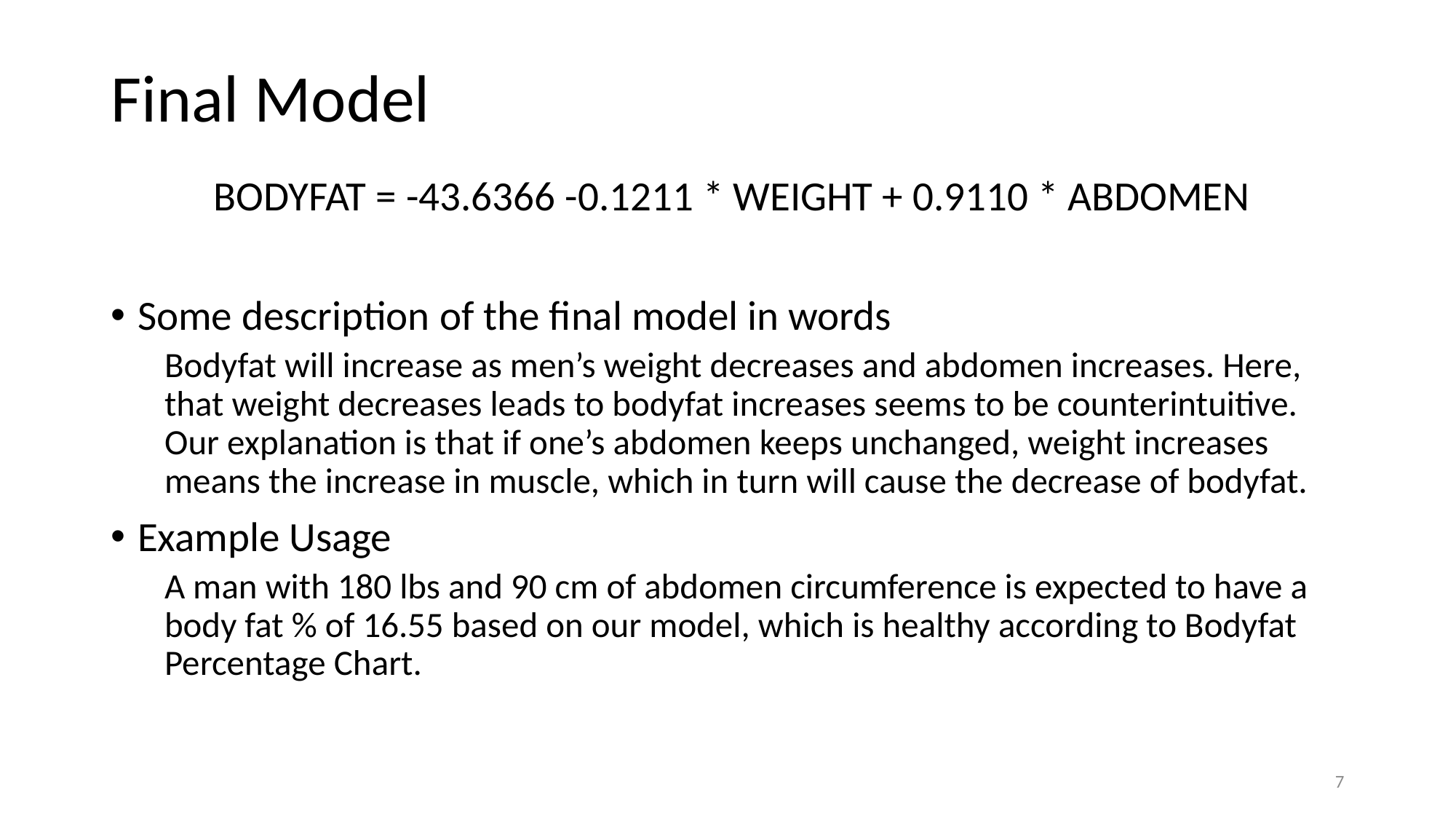

# Final Model
 BODYFAT = -43.6366 -0.1211 * WEIGHT + 0.9110 * ABDOMEN

Some description of the final model in words
Bodyfat will increase as men’s weight decreases and abdomen increases. Here, that weight decreases leads to bodyfat increases seems to be counterintuitive. Our explanation is that if one’s abdomen keeps unchanged, weight increases means the increase in muscle, which in turn will cause the decrease of bodyfat.
Example Usage
A man with 180 lbs and 90 cm of abdomen circumference is expected to have a body fat % of 16.55 based on our model, which is healthy according to Bodyfat Percentage Chart.
7